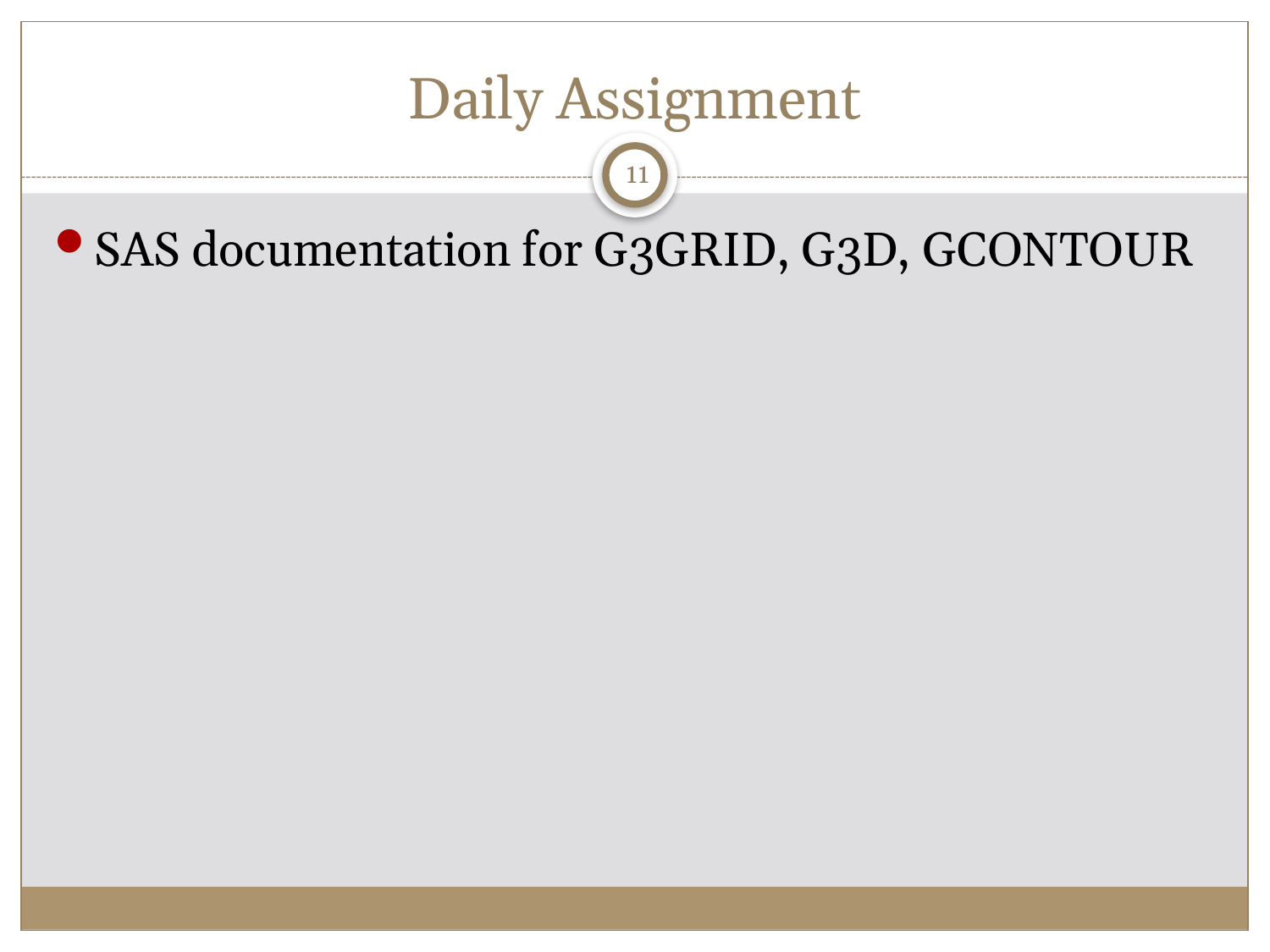

# Daily Assignment
11
SAS documentation for G3GRID, G3D, GCONTOUR